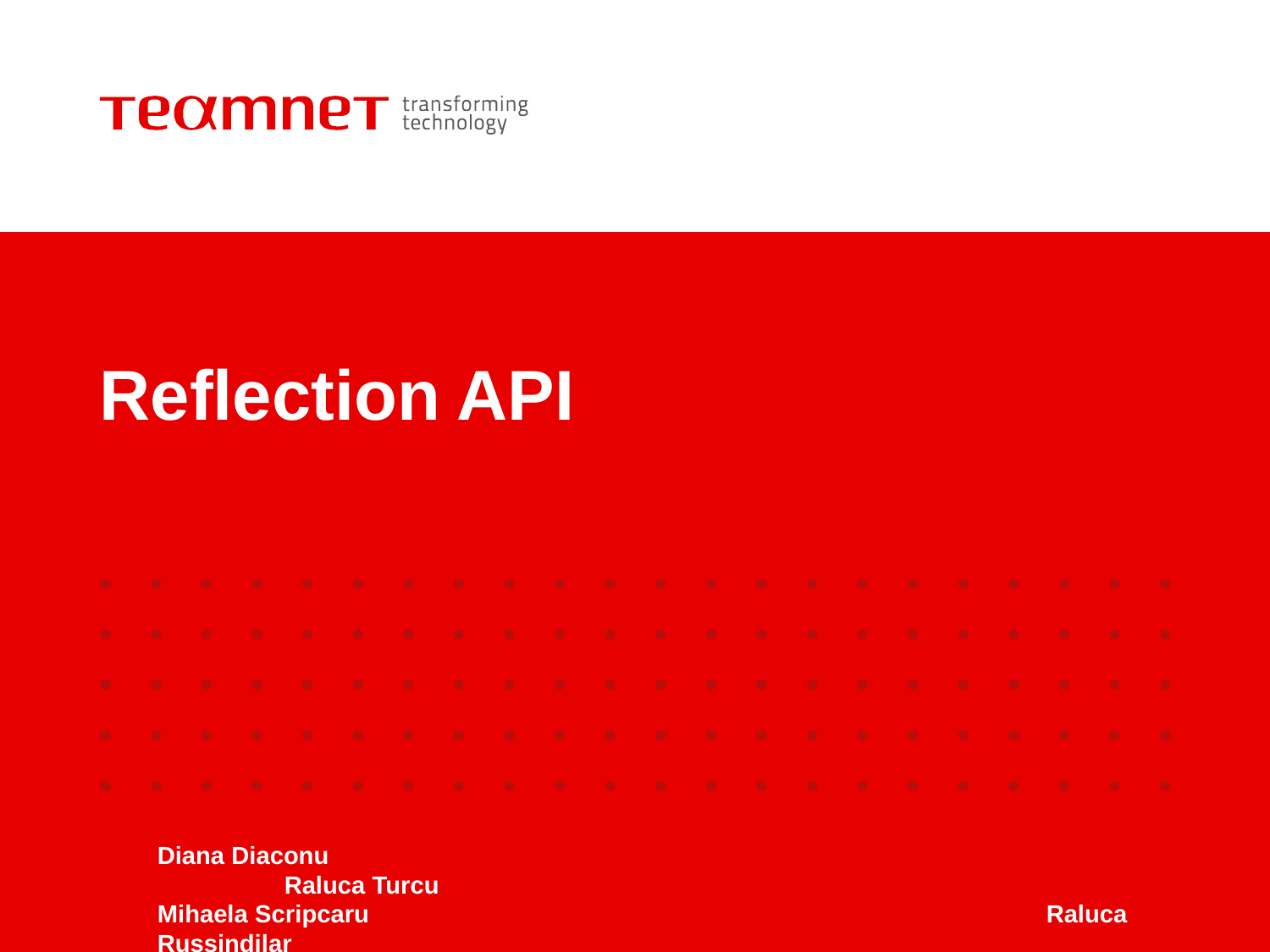

# Reflection API
Diana Diaconu							Raluca Turcu
Mihaela Scripcaru						Raluca Russindilar